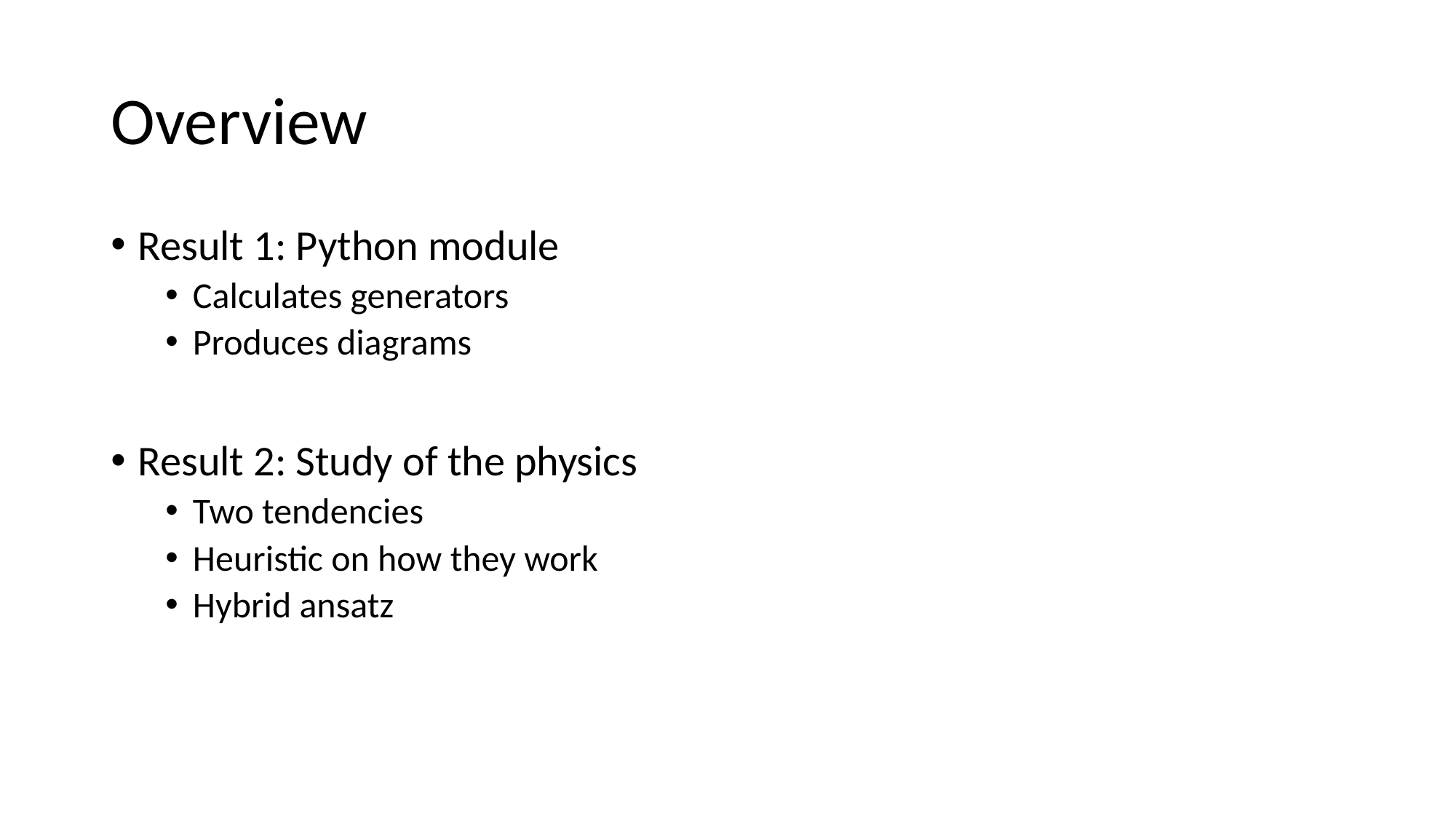

# Overview
Result 1: Python module
Calculates generators
Produces diagrams

Result 2: Study of the physics
Two tendencies
Heuristic on how they work
Hybrid ansatz